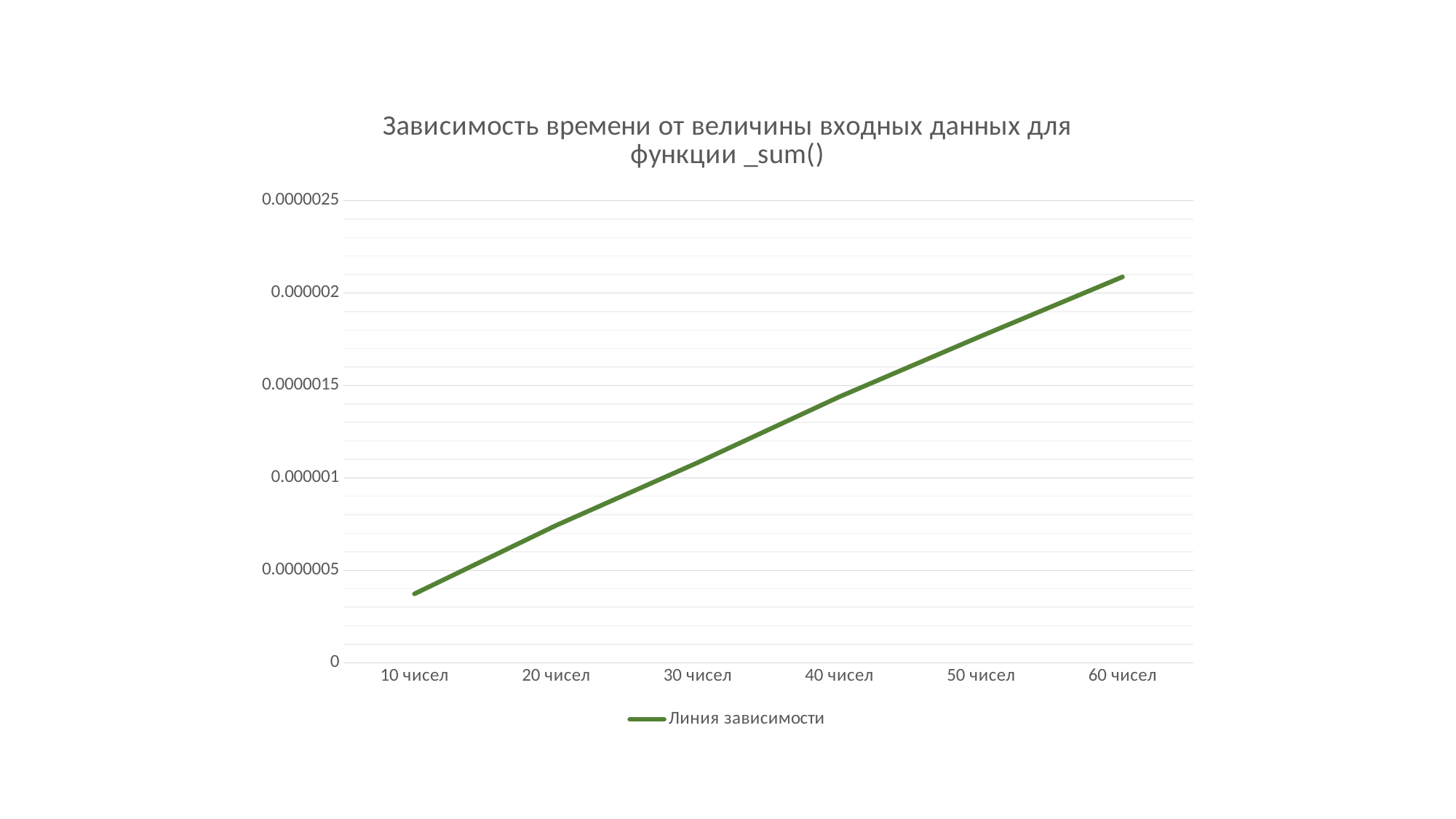

### Chart: Зависимость времени от величины входных данных для функции _sum()

| Category | Линия зависимости |
|---|---|
| 10 чисел | 3.720505229728176e-07 |
| 20 чисел | 7.423805769484892e-07 |
| 30 чисел | 1.08208712965568e-06 |
| 40 чисел | 1.4383729125613106e-06 |
| 50 чисел | 1.7664536323586042e-06 |
| 60 чисел | 2.0873558419871626e-06 |